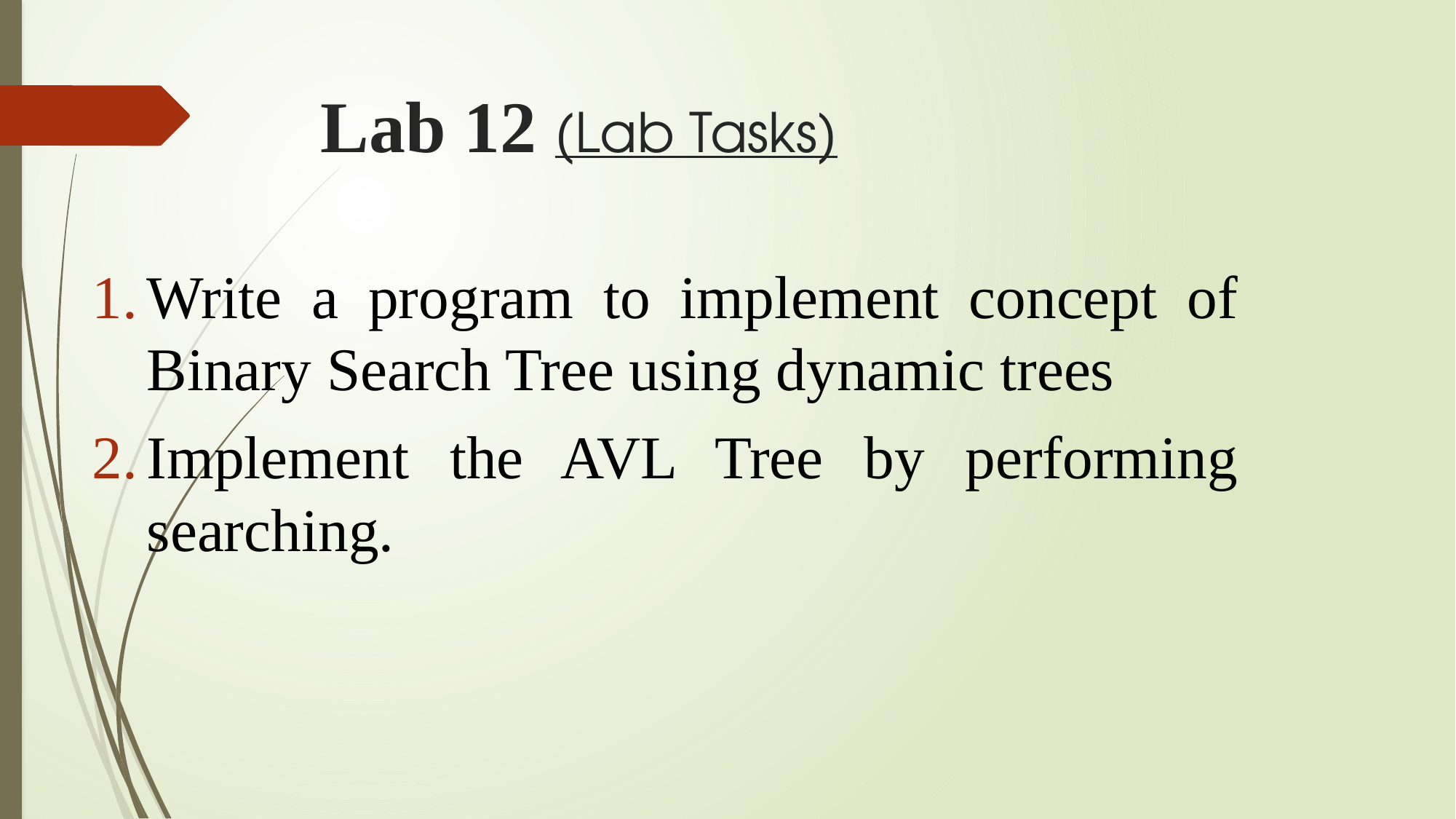

# Lab 12 (Lab Tasks)
Write a program to implement concept of Binary Search Tree using dynamic trees
Implement the AVL Tree by performing searching.